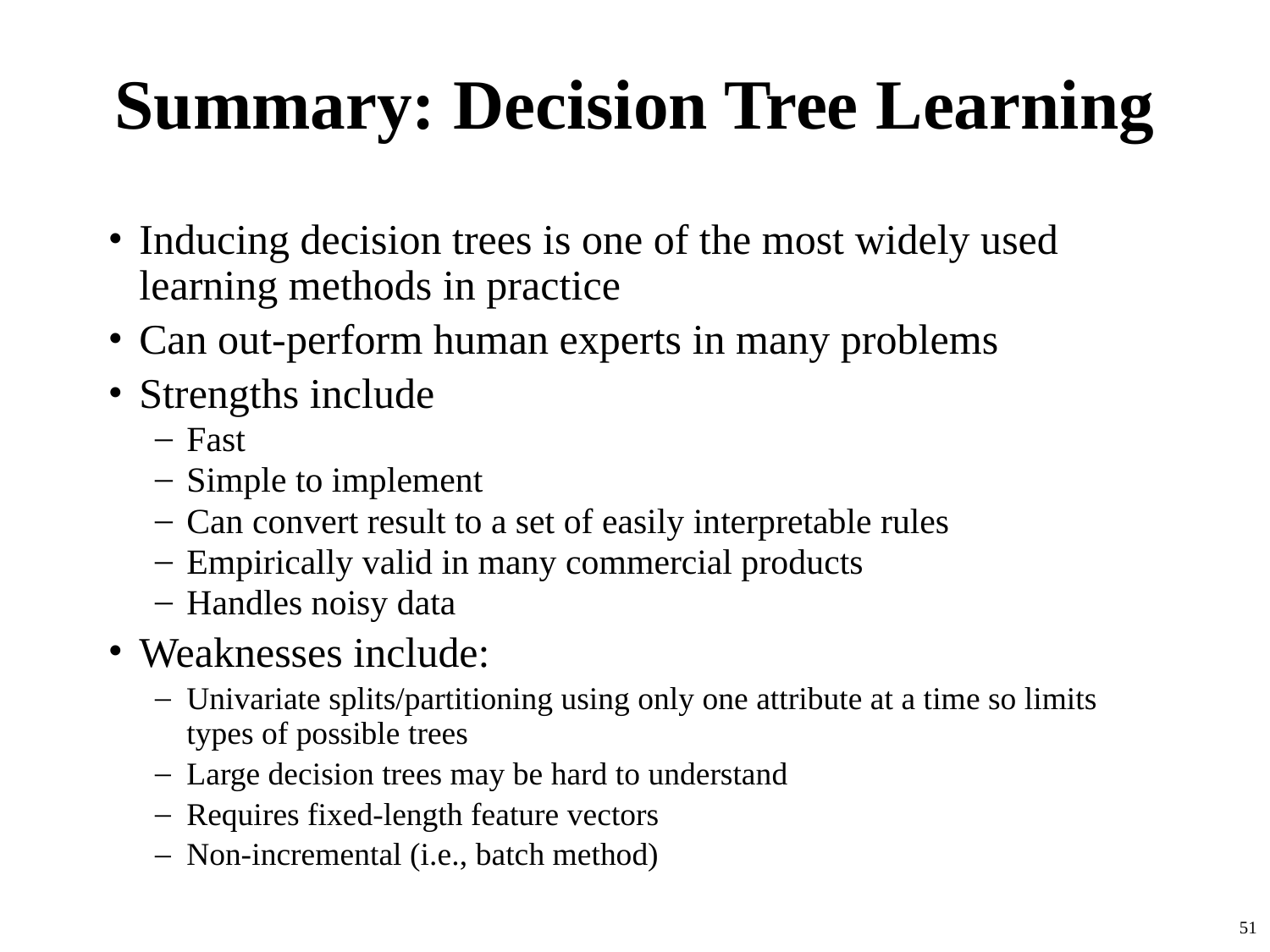

# Summary: Decision Tree Learning
Inducing decision trees is one of the most widely used learning methods in practice
Can out-perform human experts in many problems
Strengths include
Fast
Simple to implement
Can convert result to a set of easily interpretable rules
Empirically valid in many commercial products
Handles noisy data
Weaknesses include:
Univariate splits/partitioning using only one attribute at a time so limits types of possible trees
Large decision trees may be hard to understand
Requires fixed-length feature vectors
Non-incremental (i.e., batch method)

51